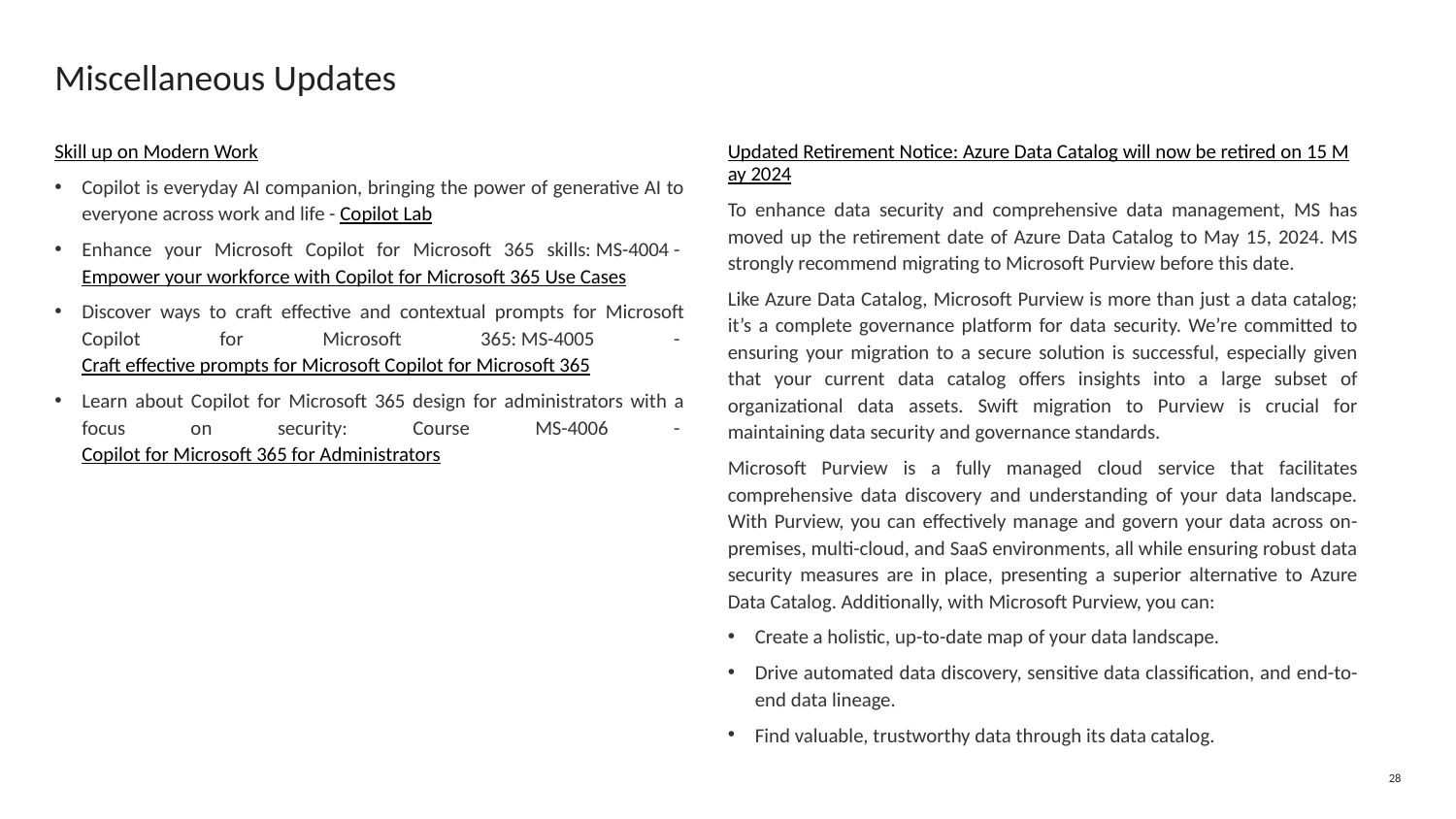

# Miscellaneous Updates
Skill up on Modern Work
Copilot is everyday AI companion, bringing the power of generative AI to everyone across work and life - Copilot Lab
Enhance your Microsoft Copilot for Microsoft 365 skills: MS-4004 - Empower your workforce with Copilot for Microsoft 365 Use Cases
Discover ways to craft effective and contextual prompts for Microsoft Copilot for Microsoft 365: MS-4005 - Craft effective prompts for Microsoft Copilot for Microsoft 365
Learn about Copilot for Microsoft 365 design for administrators with a focus on security: Course MS-4006 - Copilot for Microsoft 365 for Administrators
Updated Retirement Notice: Azure Data Catalog will now be retired on 15 May 2024
To enhance data security and comprehensive data management, MS has moved up the retirement date of Azure Data Catalog to May 15, 2024. MS strongly recommend migrating to Microsoft Purview before this date.
Like Azure Data Catalog, Microsoft Purview is more than just a data catalog; it’s a complete governance platform for data security. We’re committed to ensuring your migration to a secure solution is successful, especially given that your current data catalog offers insights into a large subset of organizational data assets. Swift migration to Purview is crucial for maintaining data security and governance standards.
Microsoft Purview is a fully managed cloud service that facilitates comprehensive data discovery and understanding of your data landscape. With Purview, you can effectively manage and govern your data across on-premises, multi-cloud, and SaaS environments, all while ensuring robust data security measures are in place, presenting a superior alternative to Azure Data Catalog. Additionally, with Microsoft Purview, you can:
Create a holistic, up-to-date map of your data landscape.
Drive automated data discovery, sensitive data classification, and end-to-end data lineage.
Find valuable, trustworthy data through its data catalog.